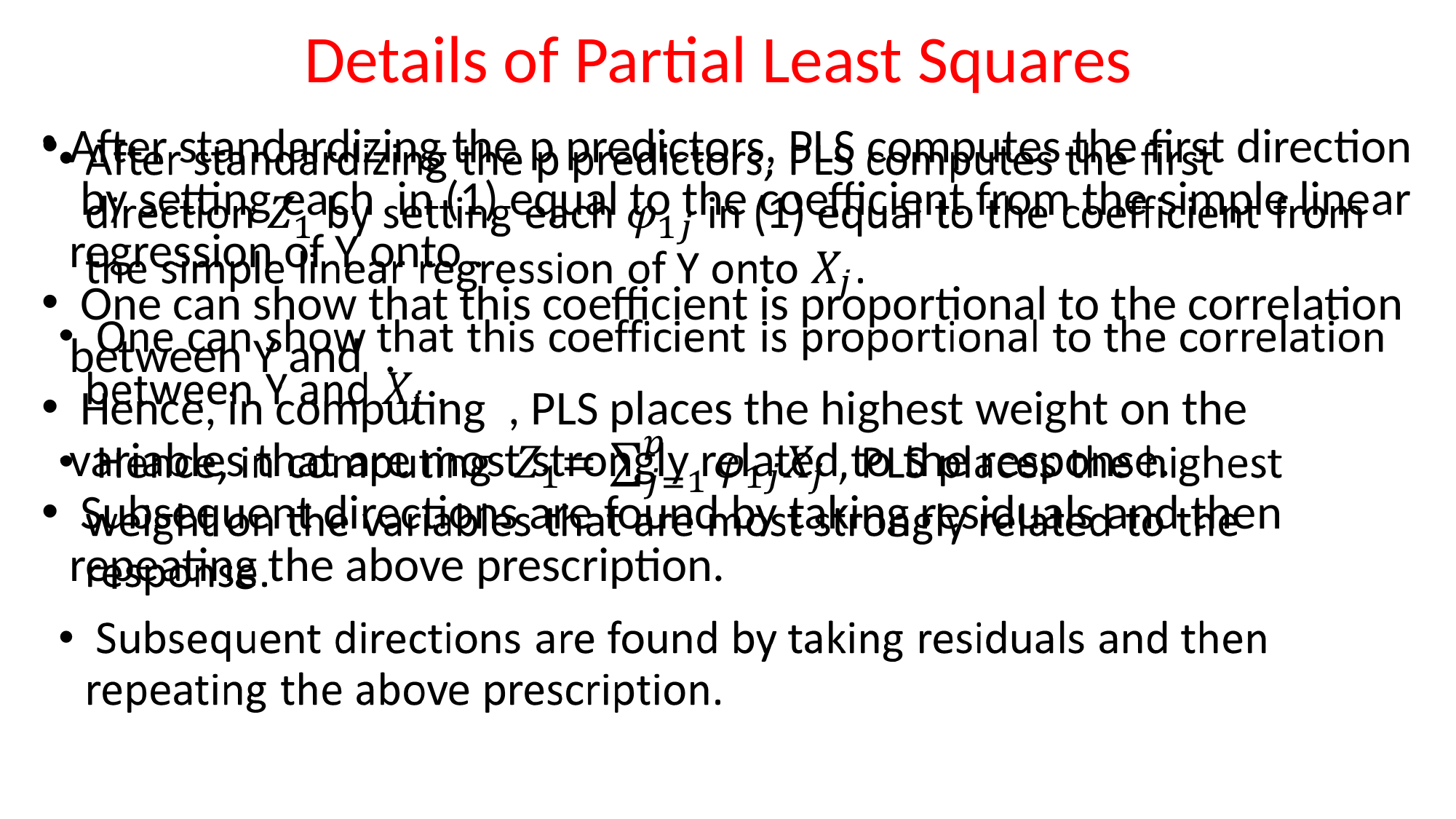

Details of Partial Least Squares
After standardizing the p predictors, PLS computes the first direction  by setting each  in (1) equal to the coefficient from the simple linear regression of Y onto .
 One can show that this coefficient is proportional to the correlation between Y and  .
 Hence, in computing  , PLS places the highest weight on the variables that are most strongly related to the response.
 Subsequent directions are found by taking residuals and then repeating the above prescription.